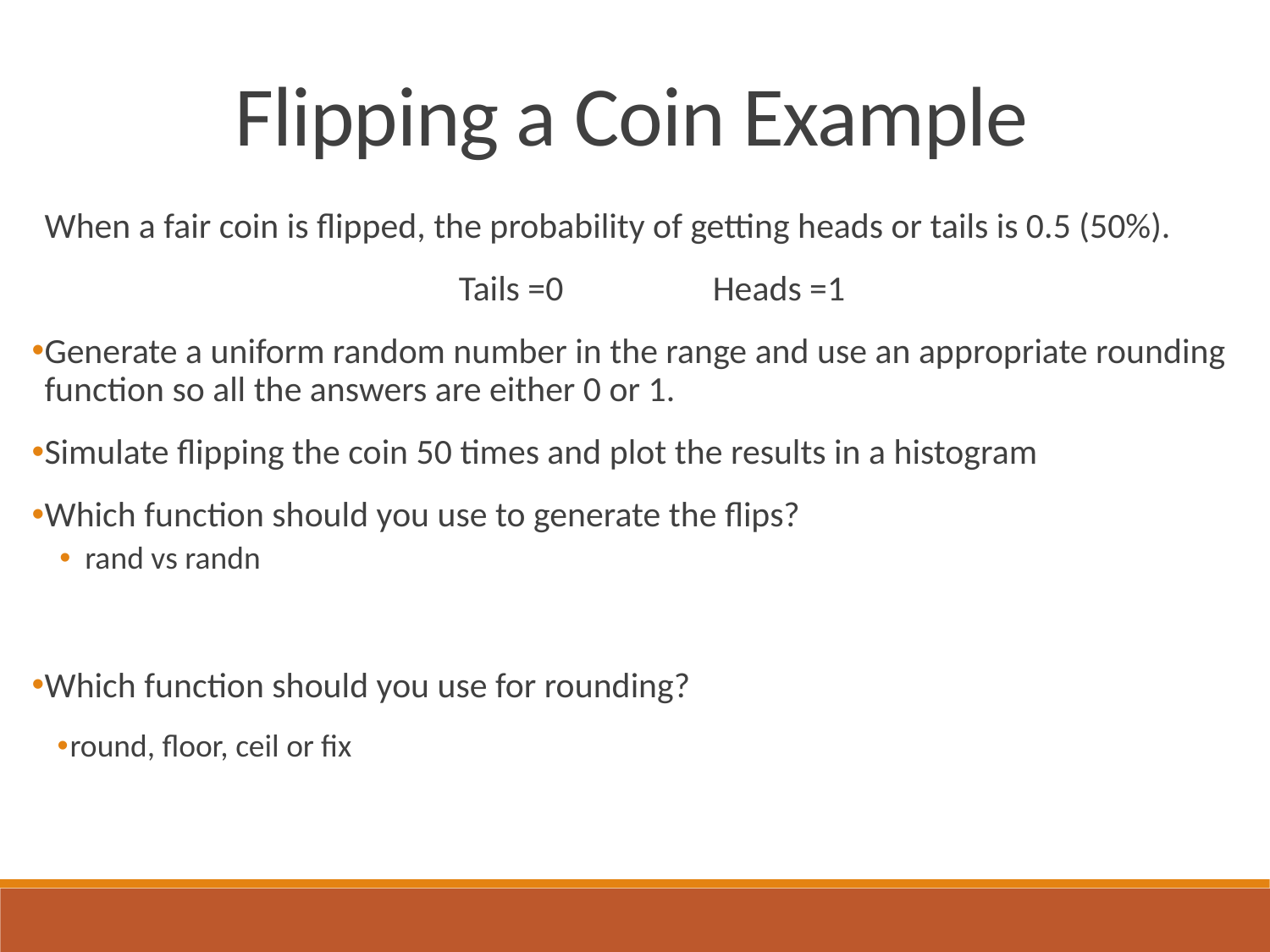

Flipping a Coin Example
When a fair coin is flipped, the probability of getting heads or tails is 0.5 (50%).
Tails =0		Heads =1
Generate a uniform random number in the range and use an appropriate rounding function so all the answers are either 0 or 1.
Simulate flipping the coin 50 times and plot the results in a histogram
Which function should you use to generate the flips?
rand vs randn

Which function should you use for rounding?
round, floor, ceil or fix